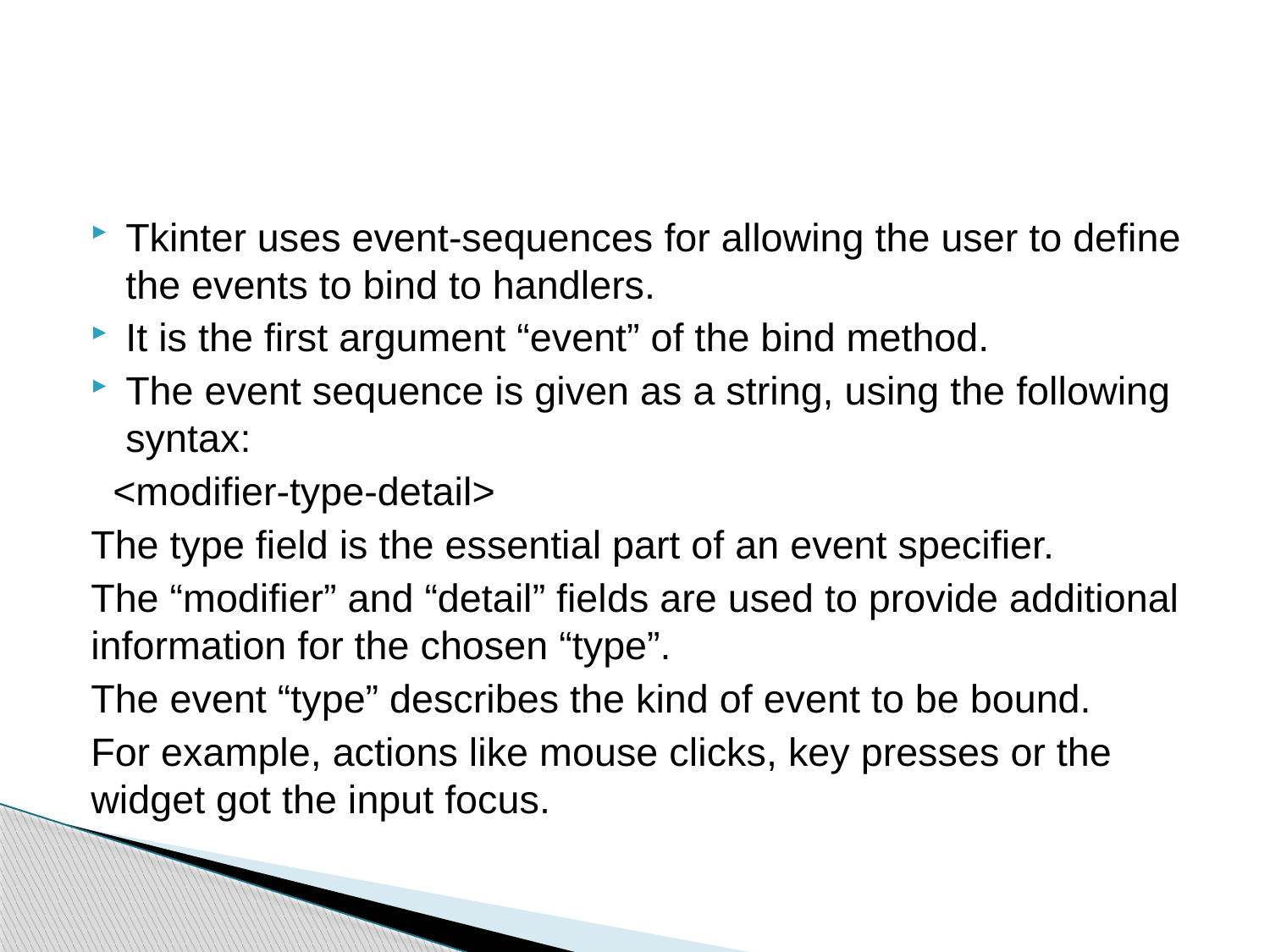

#
Tkinter uses event-sequences for allowing the user to define the events to bind to handlers.
It is the first argument “event” of the bind method.
The event sequence is given as a string, using the following syntax:
  <modifier-type-detail>
The type field is the essential part of an event specifier.
The “modifier” and “detail” fields are used to provide additional information for the chosen “type”.
The event “type” describes the kind of event to be bound.
For example, actions like mouse clicks, key presses or the widget got the input focus.